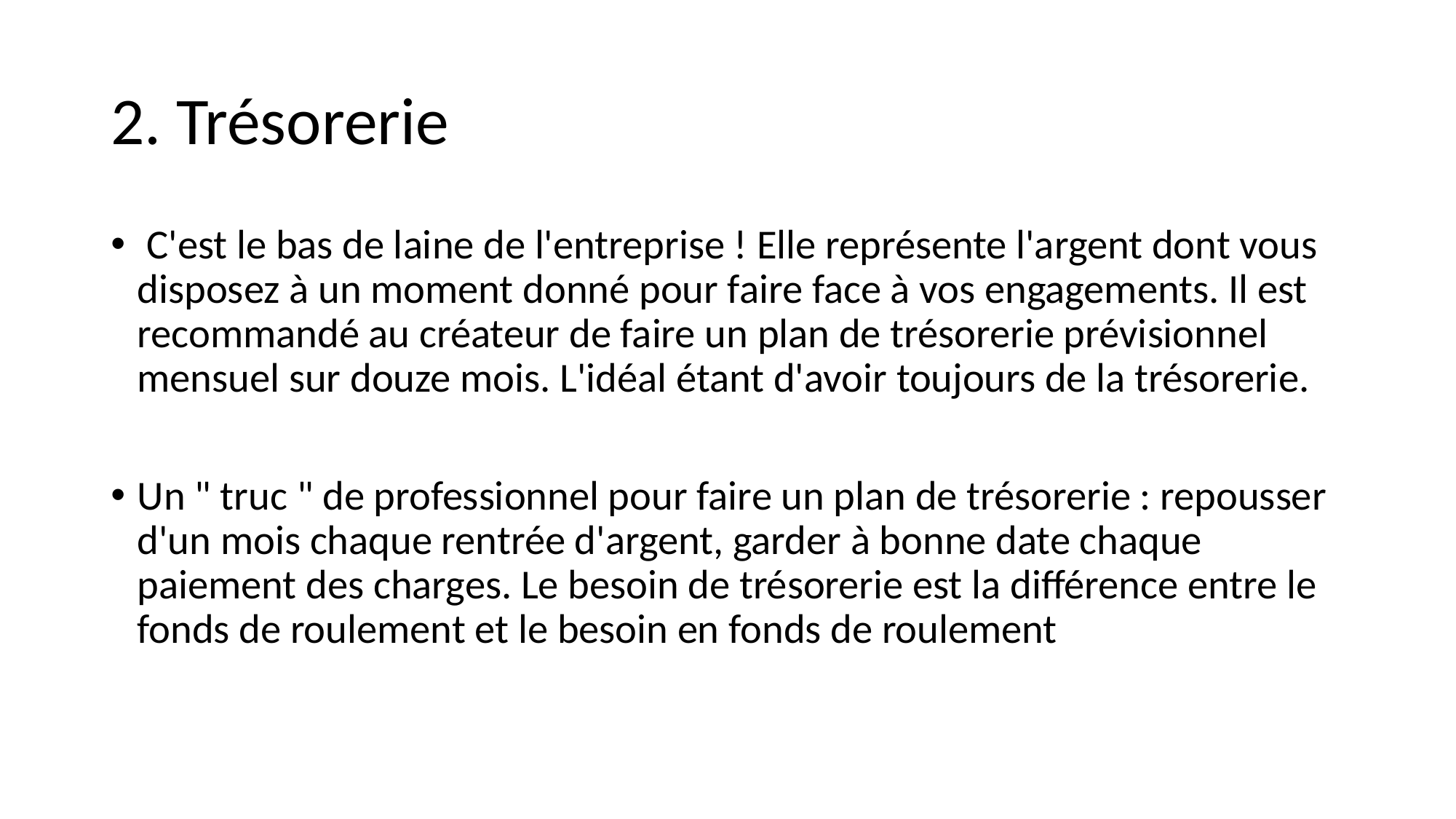

# 2. Trésorerie
 C'est le bas de laine de l'entreprise ! Elle représente l'argent dont vous disposez à un moment donné pour faire face à vos engagements. Il est recommandé au créateur de faire un plan de trésorerie prévisionnel mensuel sur douze mois. L'idéal étant d'avoir toujours de la trésorerie.

Un " truc " de professionnel pour faire un plan de trésorerie : repousser d'un mois chaque rentrée d'argent, garder à bonne date chaque paiement des charges. Le besoin de trésorerie est la différence entre le fonds de roulement et le besoin en fonds de roulement